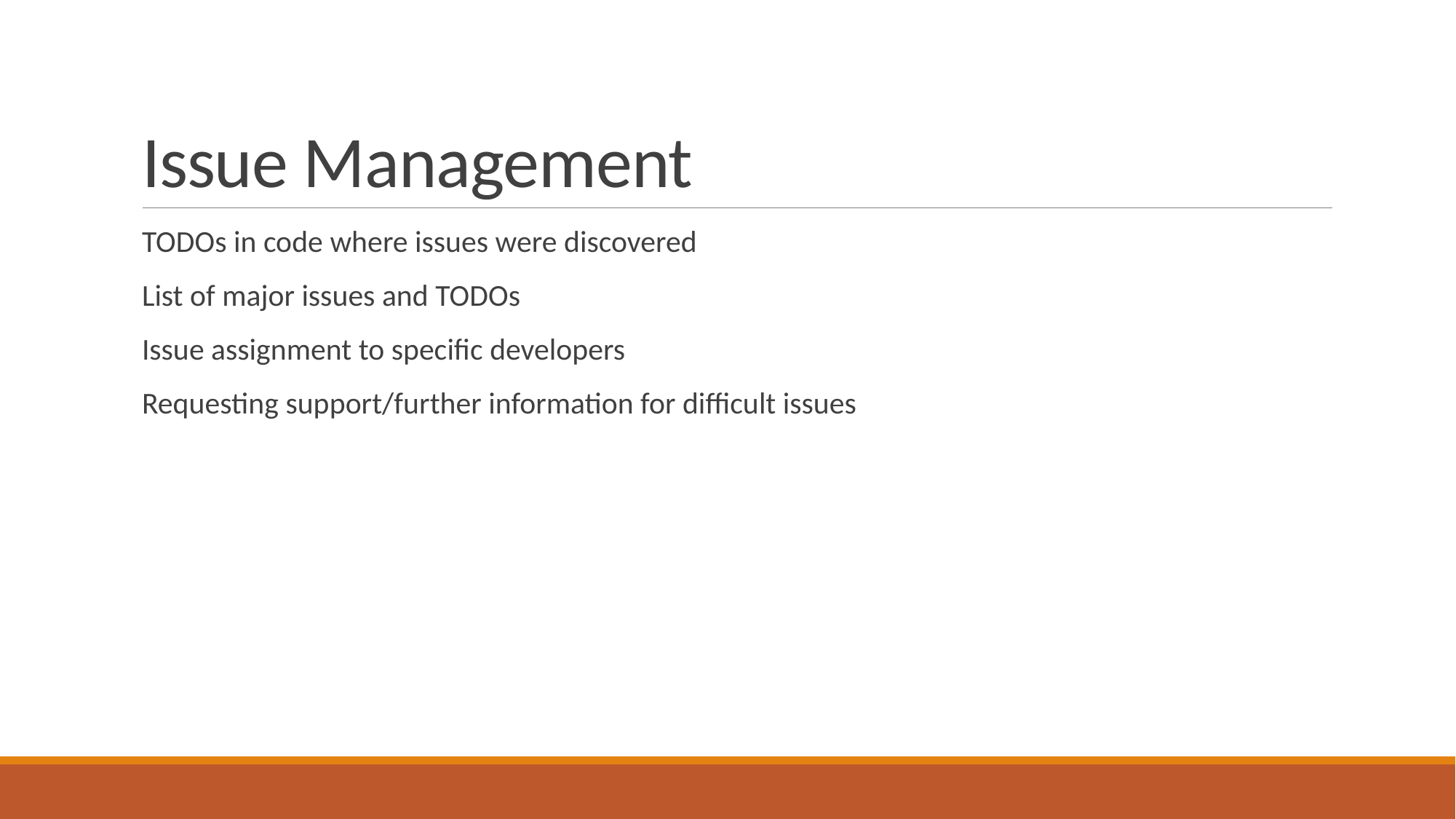

# Issue Management
TODOs in code where issues were discovered
List of major issues and TODOs
Issue assignment to specific developers
Requesting support/further information for difficult issues